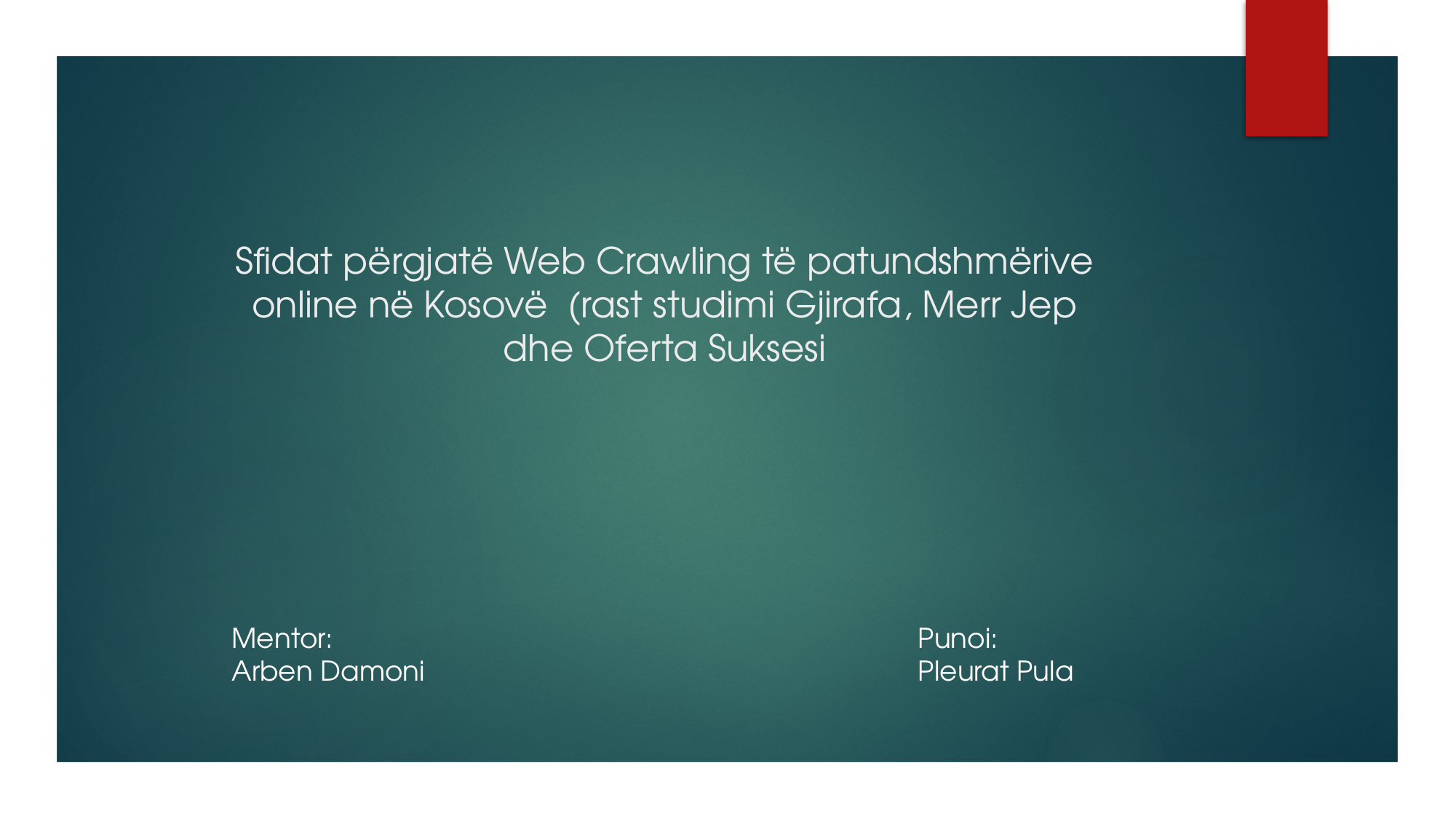

# Sfidat përgjatë Web Crawling të patundshmërive online në Kosovë  (rast studimi Gjirafa, Merr Jep dhe Oferta Suksesi
Punoi:
Pleurat Pula
Mentor:
Arben Damoni